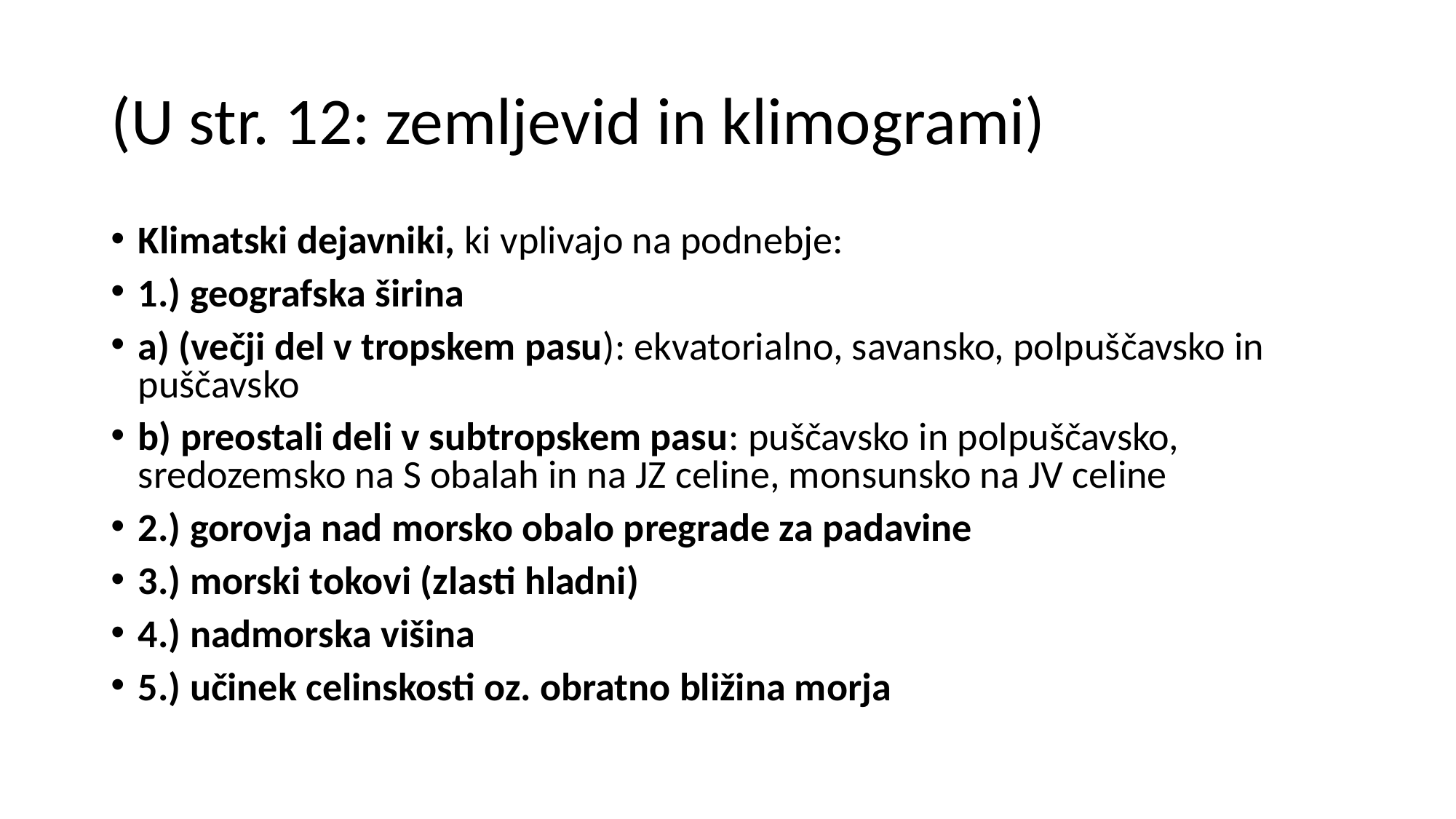

# (U str. 12: zemljevid in klimogrami)
Klimatski dejavniki, ki vplivajo na podnebje:
1.) geografska širina
a) (večji del v tropskem pasu): ekvatorialno, savansko, polpuščavsko in puščavsko
b) preostali deli v subtropskem pasu: puščavsko in polpuščavsko, sredozemsko na S obalah in na JZ celine, monsunsko na JV celine
2.) gorovja nad morsko obalo pregrade za padavine
3.) morski tokovi (zlasti hladni)
4.) nadmorska višina
5.) učinek celinskosti oz. obratno bližina morja